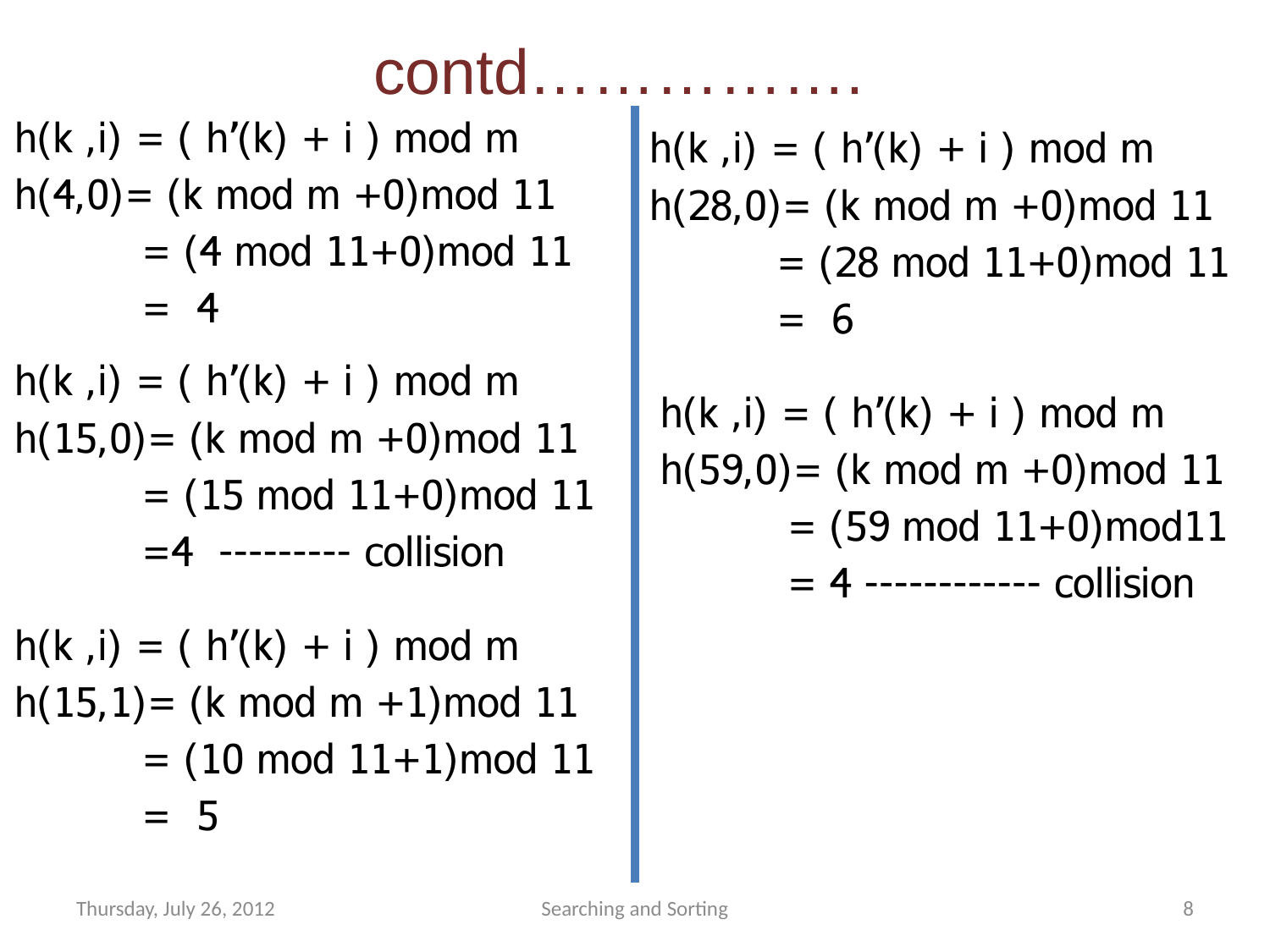

# contd…………….
 h(k ,i) = ( h’(k) + i ) mod m
 h(4,0)= (k mod m +0)mod 11
           = (4 mod 11+0)mod 11
           =  4
 h(k ,i) = ( h’(k) + i ) mod m
 h(28,0)= (k mod m +0)mod 11
           = (28 mod 11+0)mod 11
           =  6
 h(k ,i) = ( h’(k) + i ) mod m
 h(15,0)= (k mod m +0)mod 11
           = (15 mod 11+0)mod 11
           =4  --------- collision
 h(k ,i) = ( h’(k) + i ) mod m
 h(59,0)= (k mod m +0)mod 11
           = (59 mod 11+0)mod11
           = 4 ------------ collision
 h(k ,i) = ( h’(k) + i ) mod m
 h(15,1)= (k mod m +1)mod 11
           = (10 mod 11+1)mod 11
           =  5
Thursday, July 26, 2012
Searching and Sorting
8